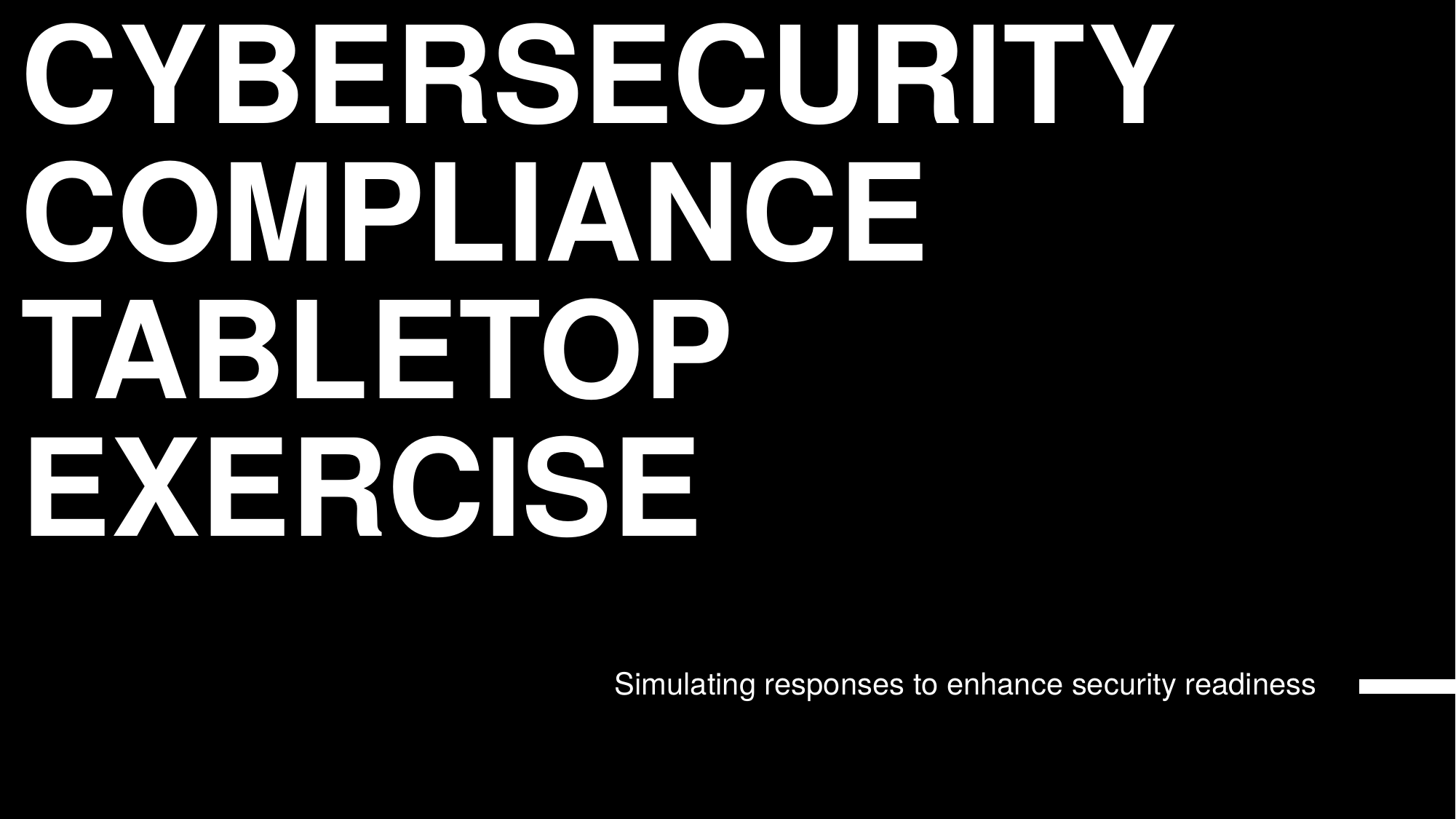

# Cybersecurity Compliance Tabletop Exercise
Simulating responses to enhance security readiness